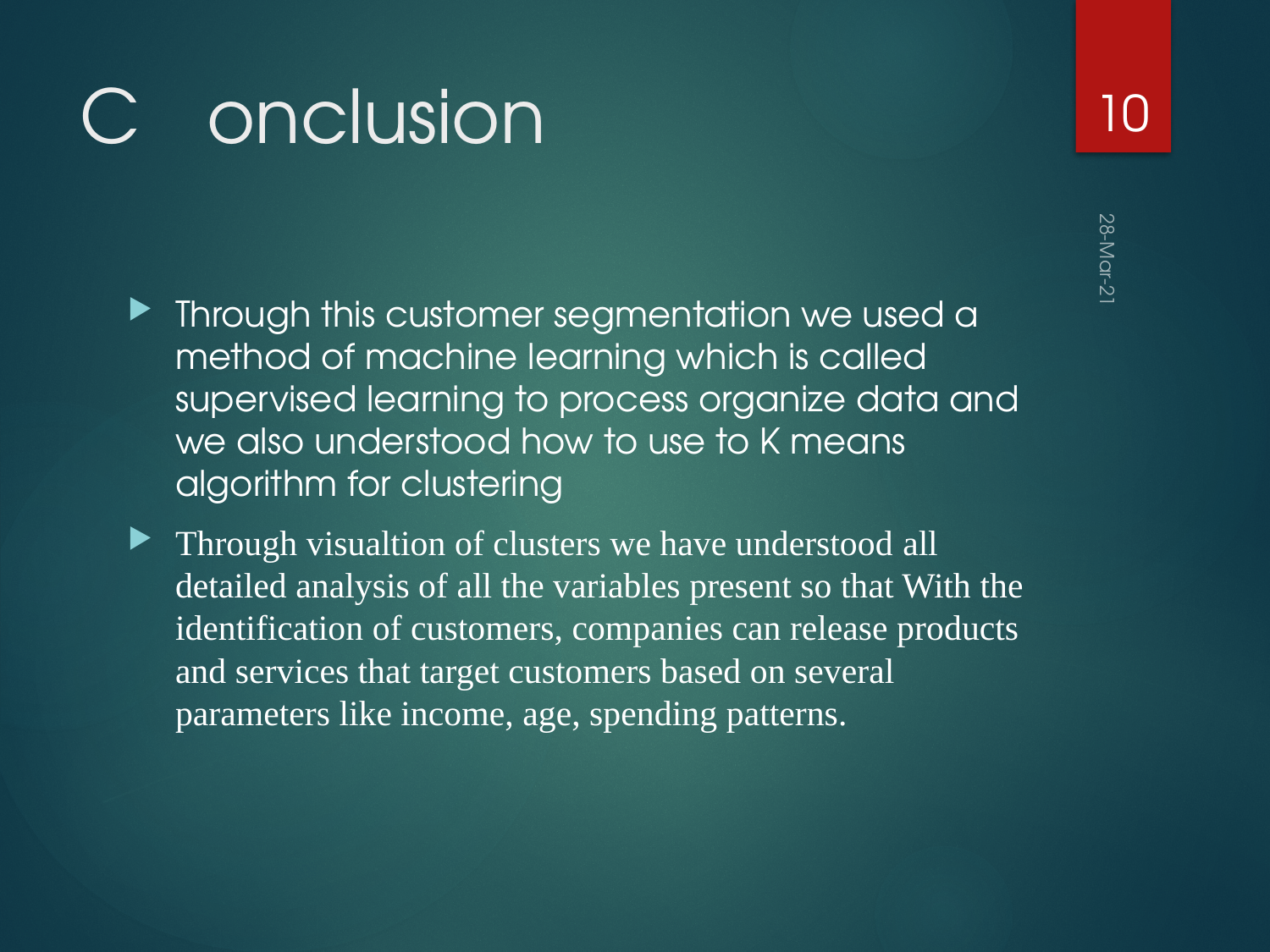

10
# C	onclusion
28-Mar-21
Through this customer segmentation we used a method of machine learning which is called supervised learning to process organize data and we also understood how to use to K means algorithm for clustering
Through visualtion of clusters we have understood all detailed analysis of all the variables present so that With the identification of customers, companies can release products and services that target customers based on several parameters like income, age, spending patterns.